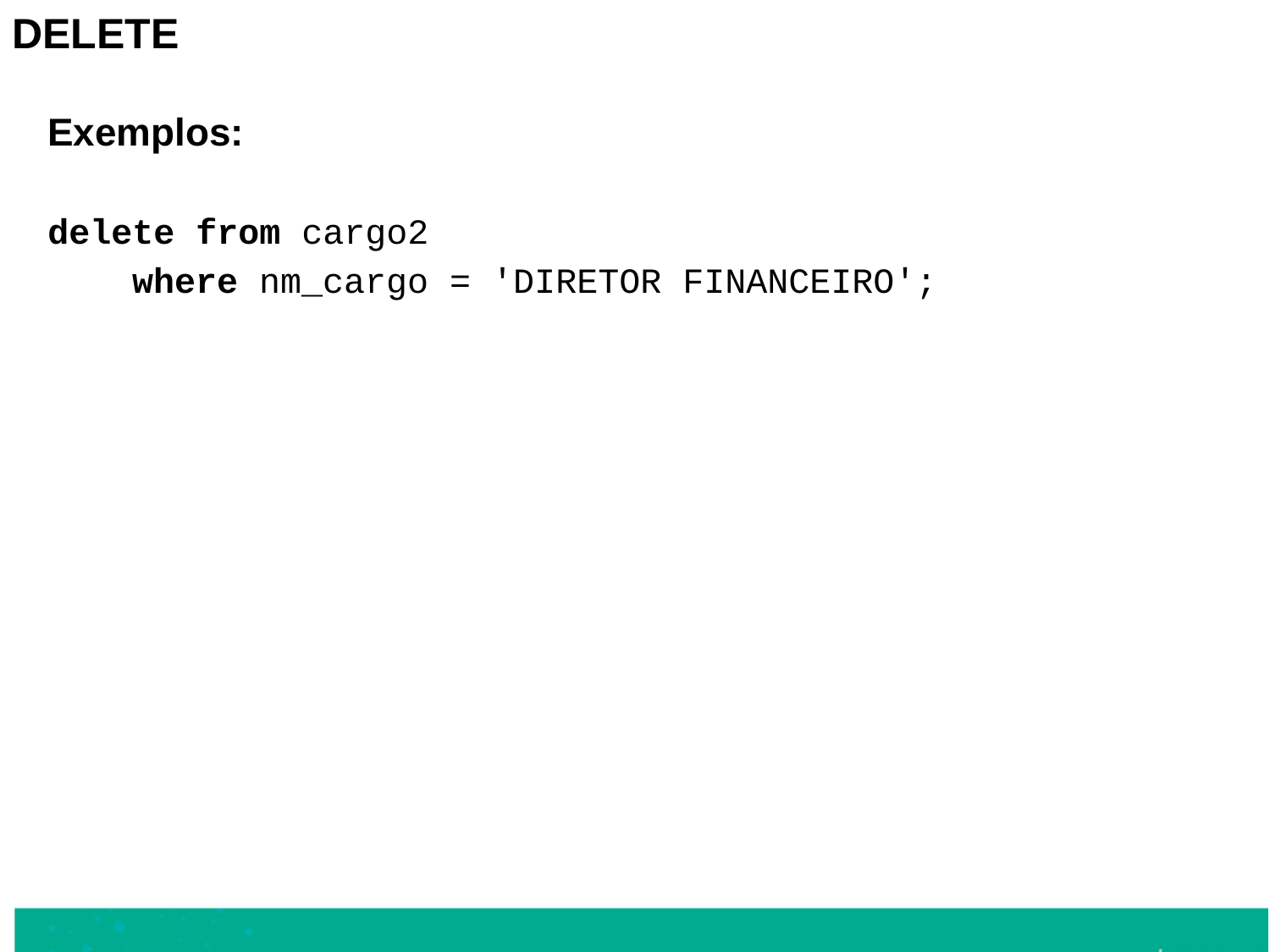

DELETE
Exemplos:

delete from cargo2
    where nm_cargo = 'DIRETOR FINANCEIRO';